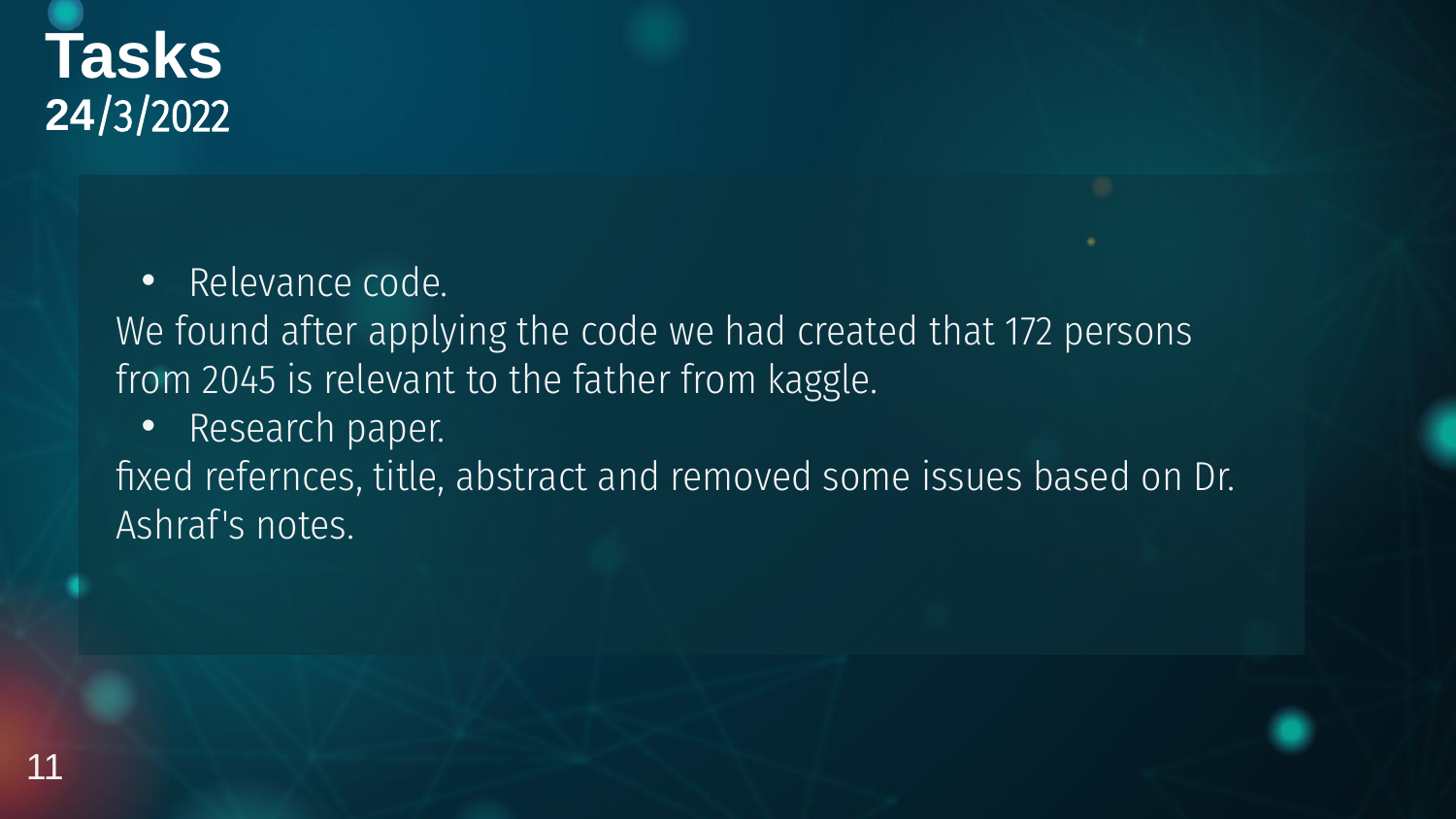

Tasks
24/3/2022

Relevance code.
We found after applying the code we had created that 172 persons from 2045 is relevant to the father from kaggle.
Research paper.
fixed refernces, title, abstract and removed some issues based on Dr. Ashraf's notes.

11